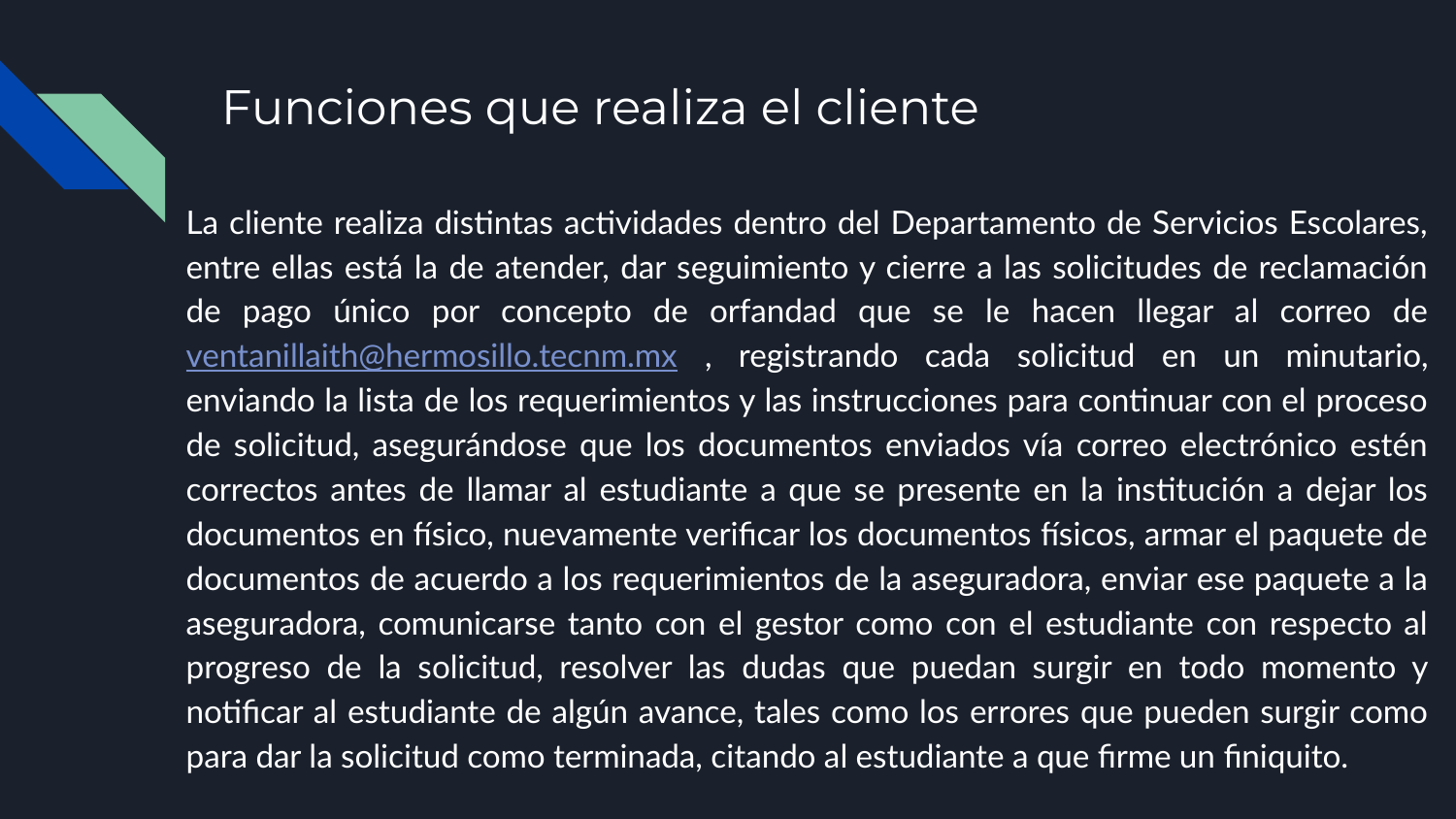

# Funciones que realiza el cliente
La cliente realiza distintas actividades dentro del Departamento de Servicios Escolares, entre ellas está la de atender, dar seguimiento y cierre a las solicitudes de reclamación de pago único por concepto de orfandad que se le hacen llegar al correo de ventanillaith@hermosillo.tecnm.mx , registrando cada solicitud en un minutario, enviando la lista de los requerimientos y las instrucciones para continuar con el proceso de solicitud, asegurándose que los documentos enviados vía correo electrónico estén correctos antes de llamar al estudiante a que se presente en la institución a dejar los documentos en físico, nuevamente verificar los documentos físicos, armar el paquete de documentos de acuerdo a los requerimientos de la aseguradora, enviar ese paquete a la aseguradora, comunicarse tanto con el gestor como con el estudiante con respecto al progreso de la solicitud, resolver las dudas que puedan surgir en todo momento y notificar al estudiante de algún avance, tales como los errores que pueden surgir como para dar la solicitud como terminada, citando al estudiante a que firme un finiquito.